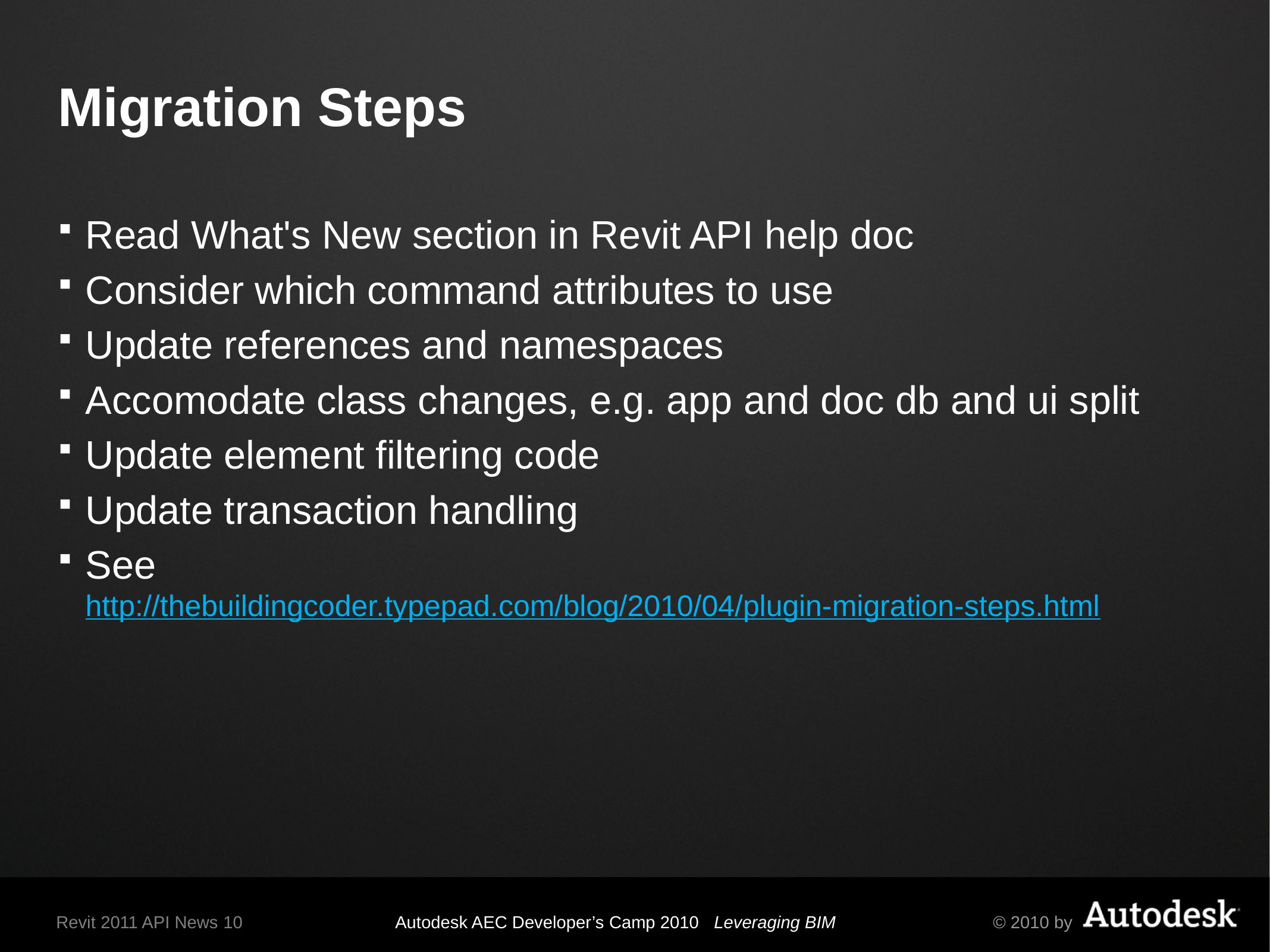

# Migration Steps
Read What's New section in Revit API help doc
Consider which command attributes to use
Update references and namespaces
Accomodate class changes, e.g. app and doc db and ui split
Update element filtering code
Update transaction handling
See
http://thebuildingcoder.typepad.com/blog/2010/04/plugin-migration-steps.html